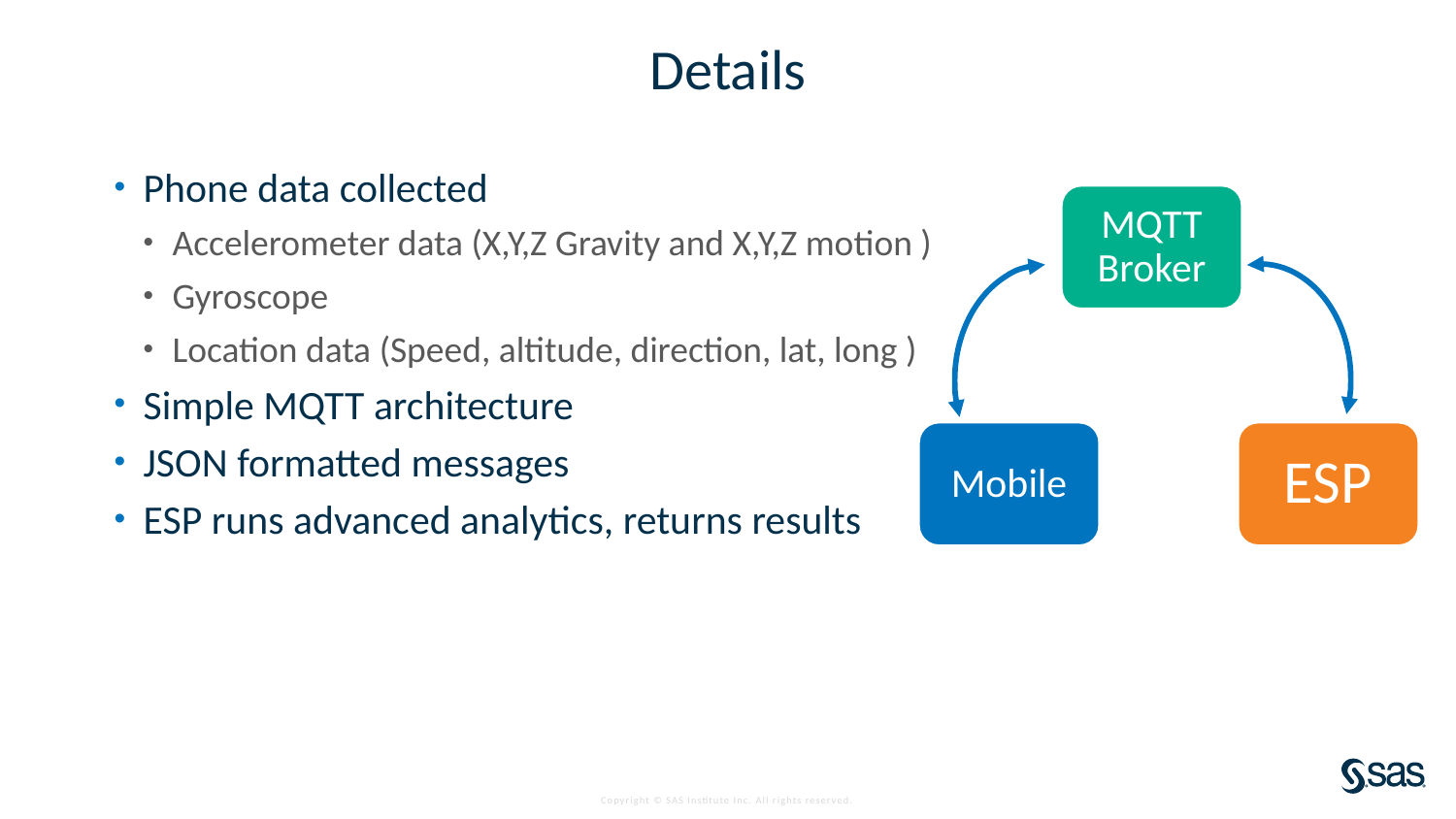

# Details
Phone data collected
Accelerometer data (X,Y,Z Gravity and X,Y,Z motion )
Gyroscope
Location data (Speed, altitude, direction, lat, long )
Simple MQTT architecture
JSON formatted messages
ESP runs advanced analytics, returns results

MQTT Broker

Mobile

ESP